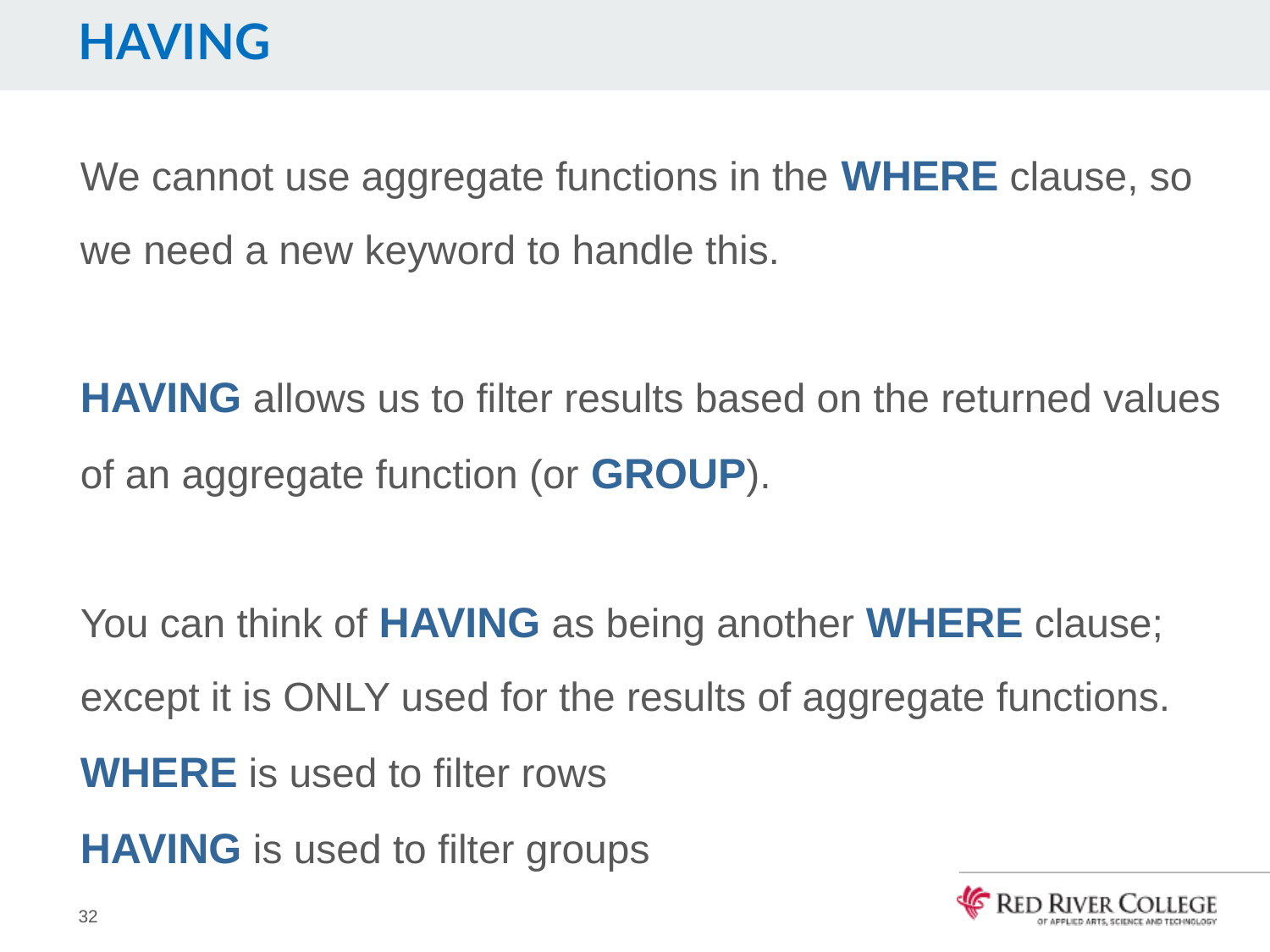

# HAVING
We cannot use aggregate functions in the WHERE clause, so we need a new keyword to handle this.
HAVING allows us to filter results based on the returned values of an aggregate function (or GROUP).

You can think of HAVING as being another WHERE clause; except it is ONLY used for the results of aggregate functions.
WHERE is used to filter rows
HAVING is used to filter groups
32